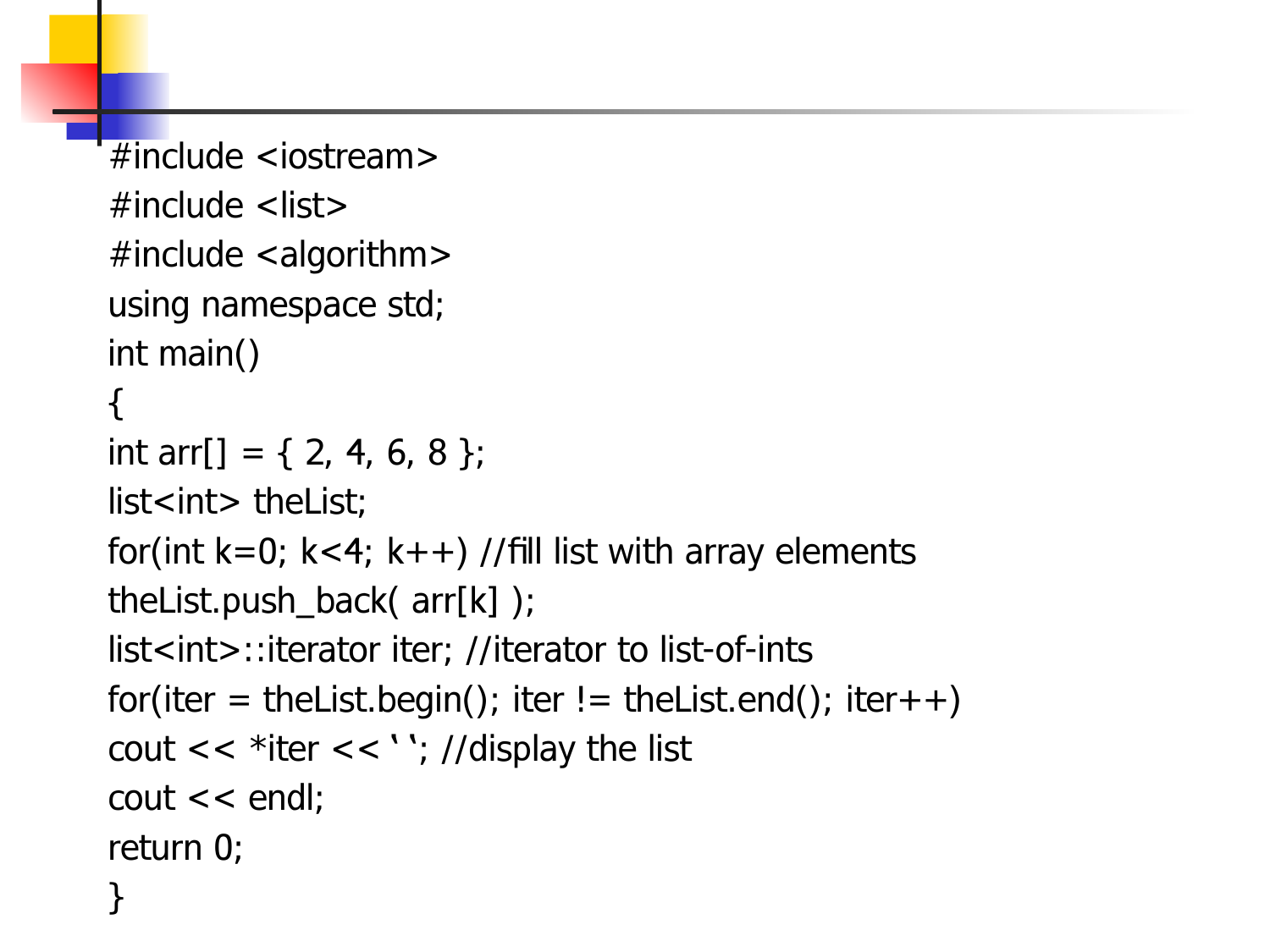

#
#include <iostream>
#include <list>
#include <algorithm>
using namespace std;
int main()
{
int arr[] = { 2, 4, 6, 8 };
list<int> theList;
for(int k=0; k<4; k++) //fill list with array elements
theList.push_back( arr[k] );
list<int>::iterator iter; //iterator to list-of-ints
for(iter = theList.begin(); iter != theList.end(); iter++)
cout << *iter << ‘ ‘; //display the list
cout << endl;
return 0;
}